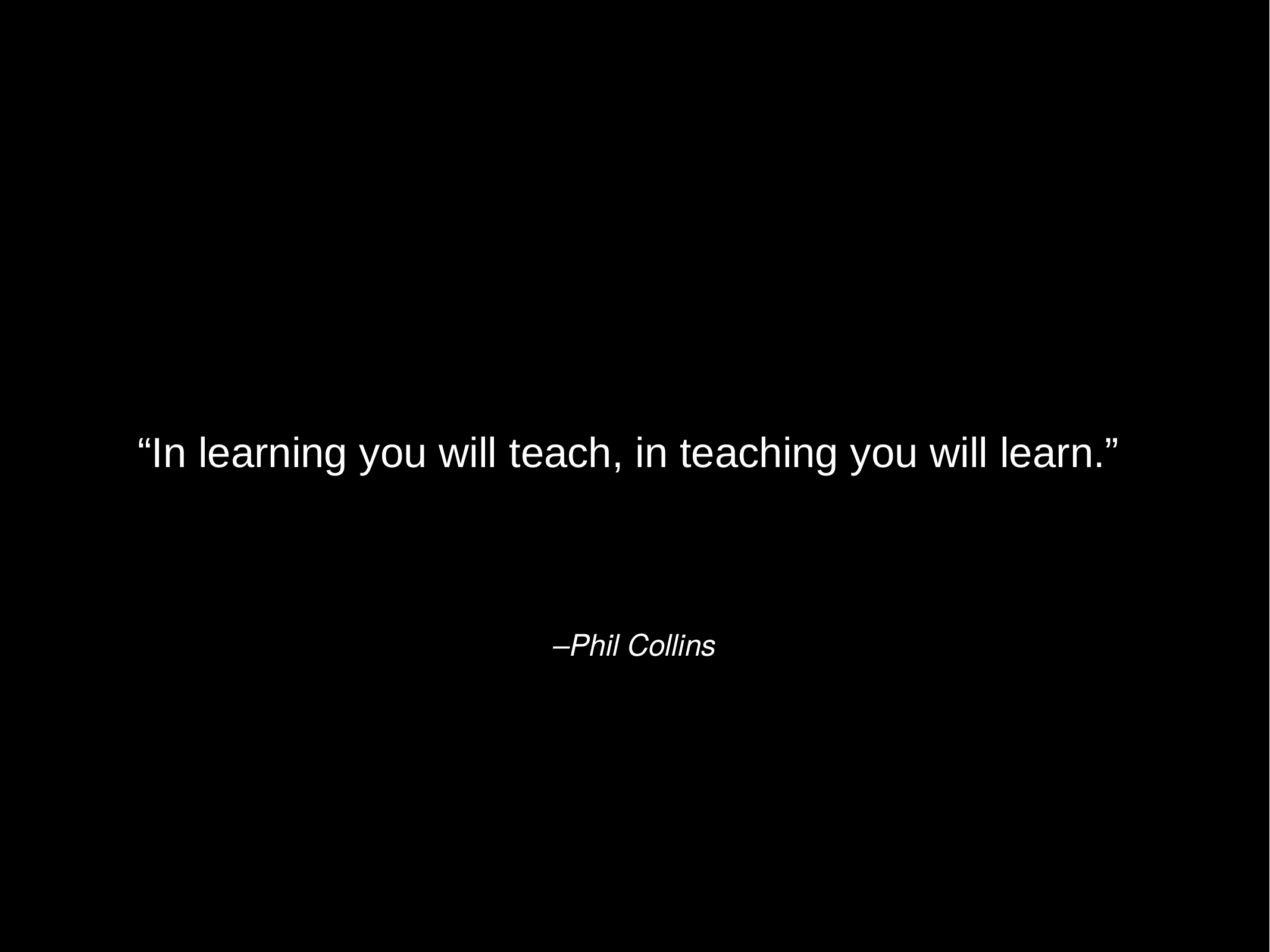

“In learning you will teach, in teaching you will learn.”
–Phil Collins